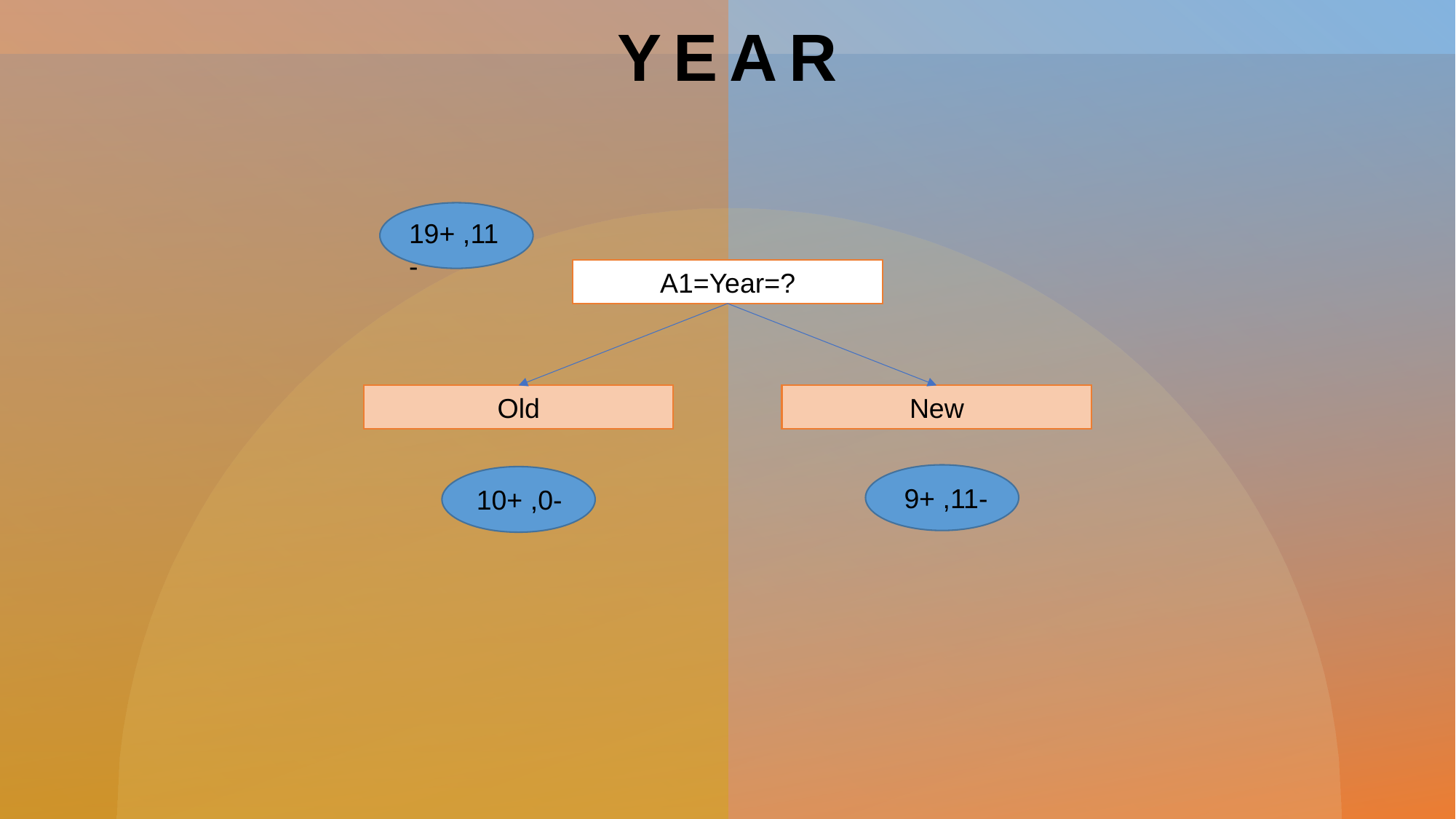

# Year

19+ ,11-
A1=Year=?
Old
New

9+ ,11-
10+ ,0-